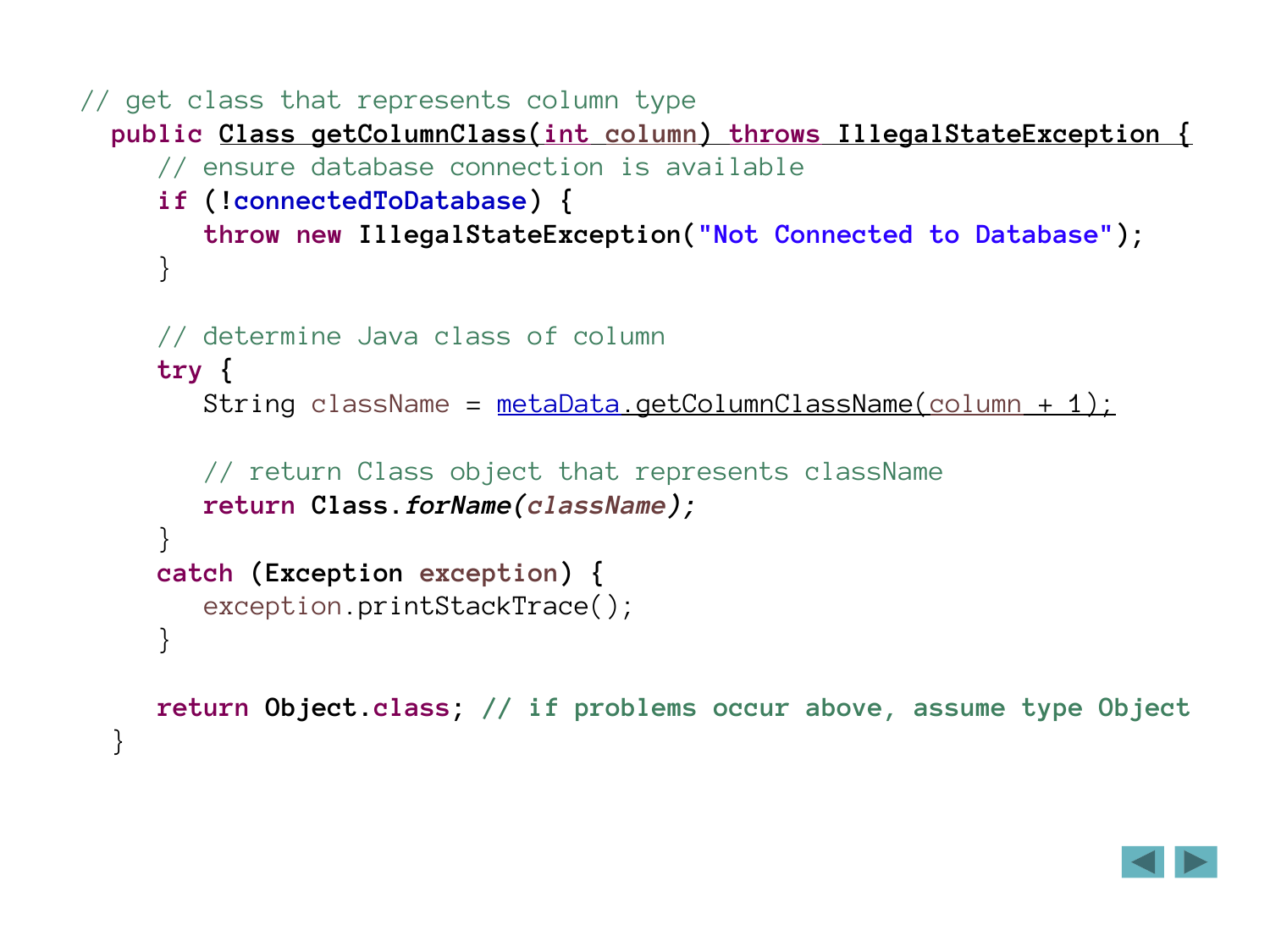

// get class that represents column type
   public Class getColumnClass(int column) throws IllegalStateException {
      // ensure database connection is available
      if (!connectedToDatabase) {
         throw new IllegalStateException("Not Connected to Database");
      }

      // determine Java class of column
      try {
         String className = metaData.getColumnClassName(column + 1);

         // return Class object that represents className
         return Class.forName(className);
      }
      catch (Exception exception) {
         exception.printStackTrace();
      }

      return Object.class; // if problems occur above, assume type Object
   }